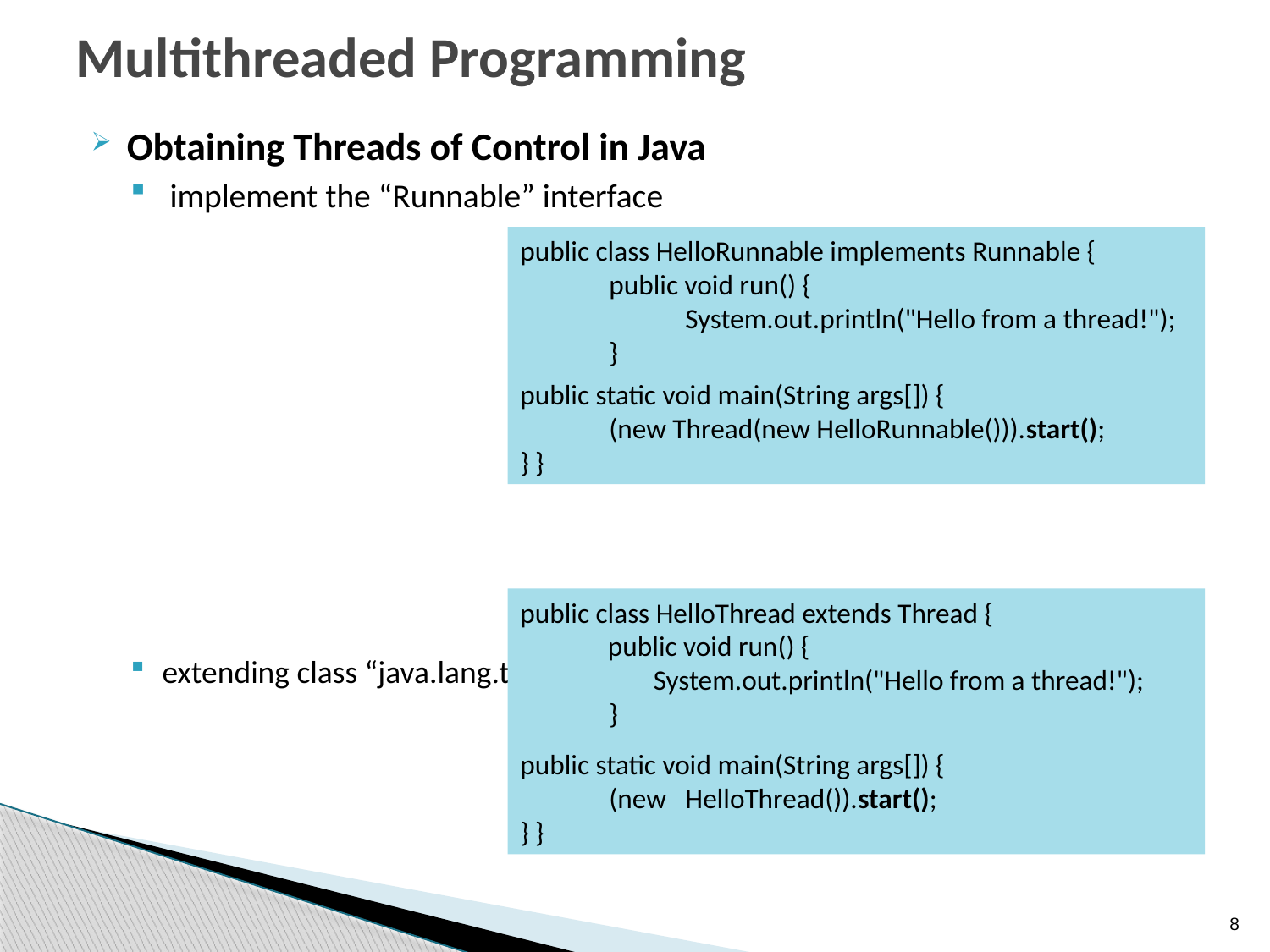

# Multithreaded Programming
Obtaining Threads of Control in Java
 implement the “Runnable” interface

extending class “java.lang.thread” and override “run”

public class HelloRunnable implements Runnable {
              public void run() {
                          System.out.println("Hello from a thread!");
              }

public static void main(String args[]) {
              (new Thread(new HelloRunnable())).start();
} }
public class HelloThread extends Thread {
	             public void run() {
                     System.out.println("Hello from a thread!");
              }

public static void main(String args[]) {
              (new   HelloThread()).start();
} }
8